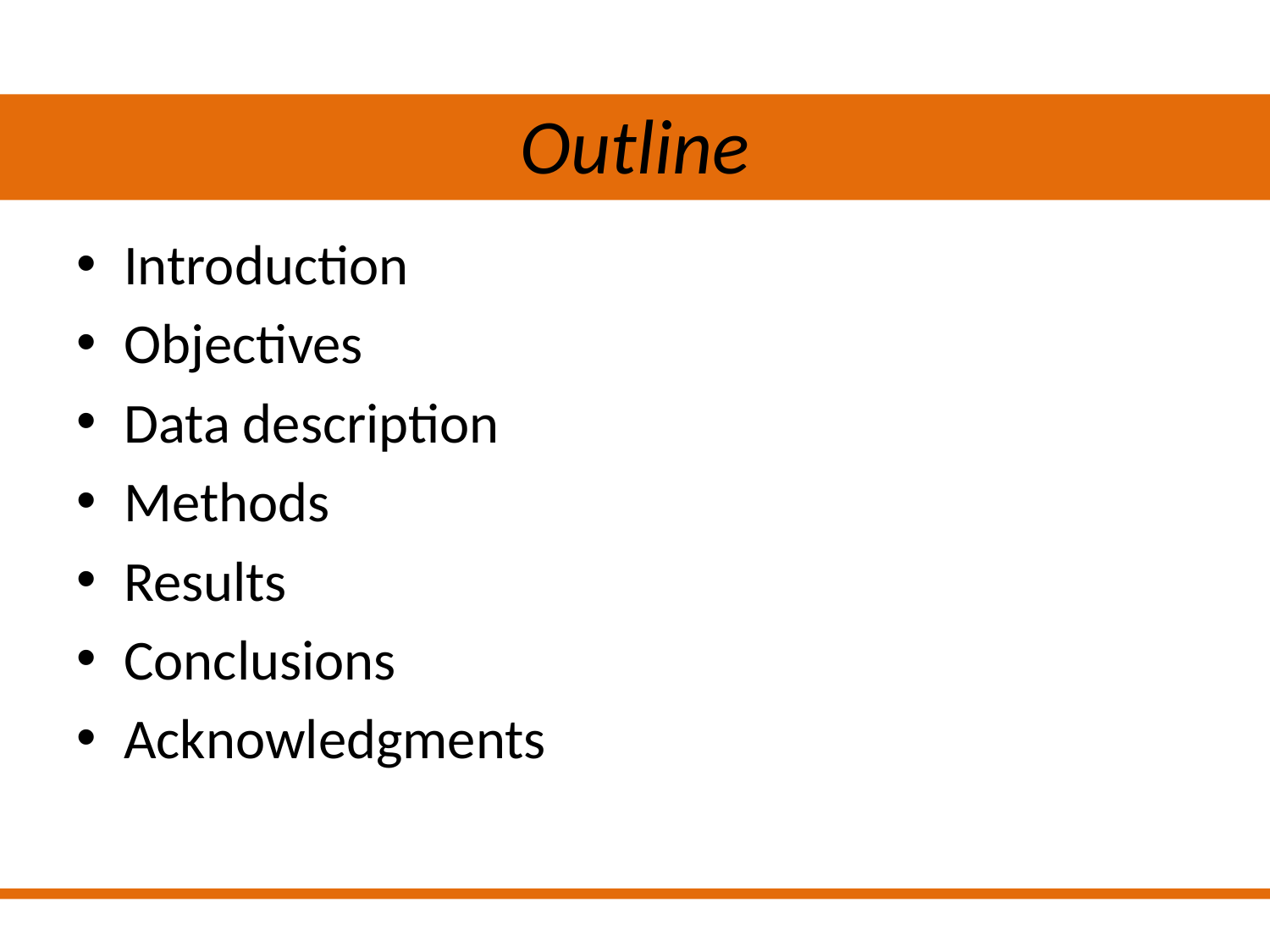

# Outline

Introduction
Objectives
Data description
Methods
Results
Conclusions
Acknowledgments